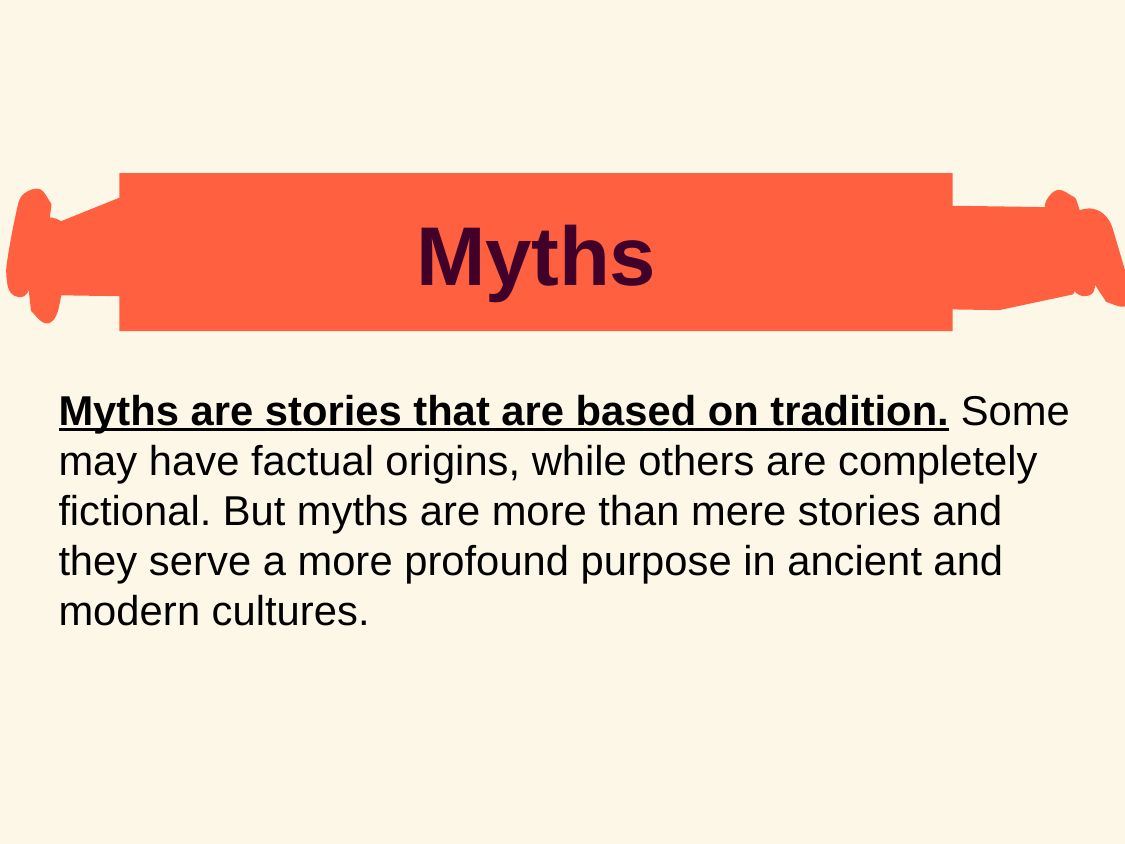

# Myths

Myths are stories that are based on tradition. Some may have factual origins, while others are completely fictional. But myths are more than mere stories and they serve a more profound purpose in ancient and modern cultures.